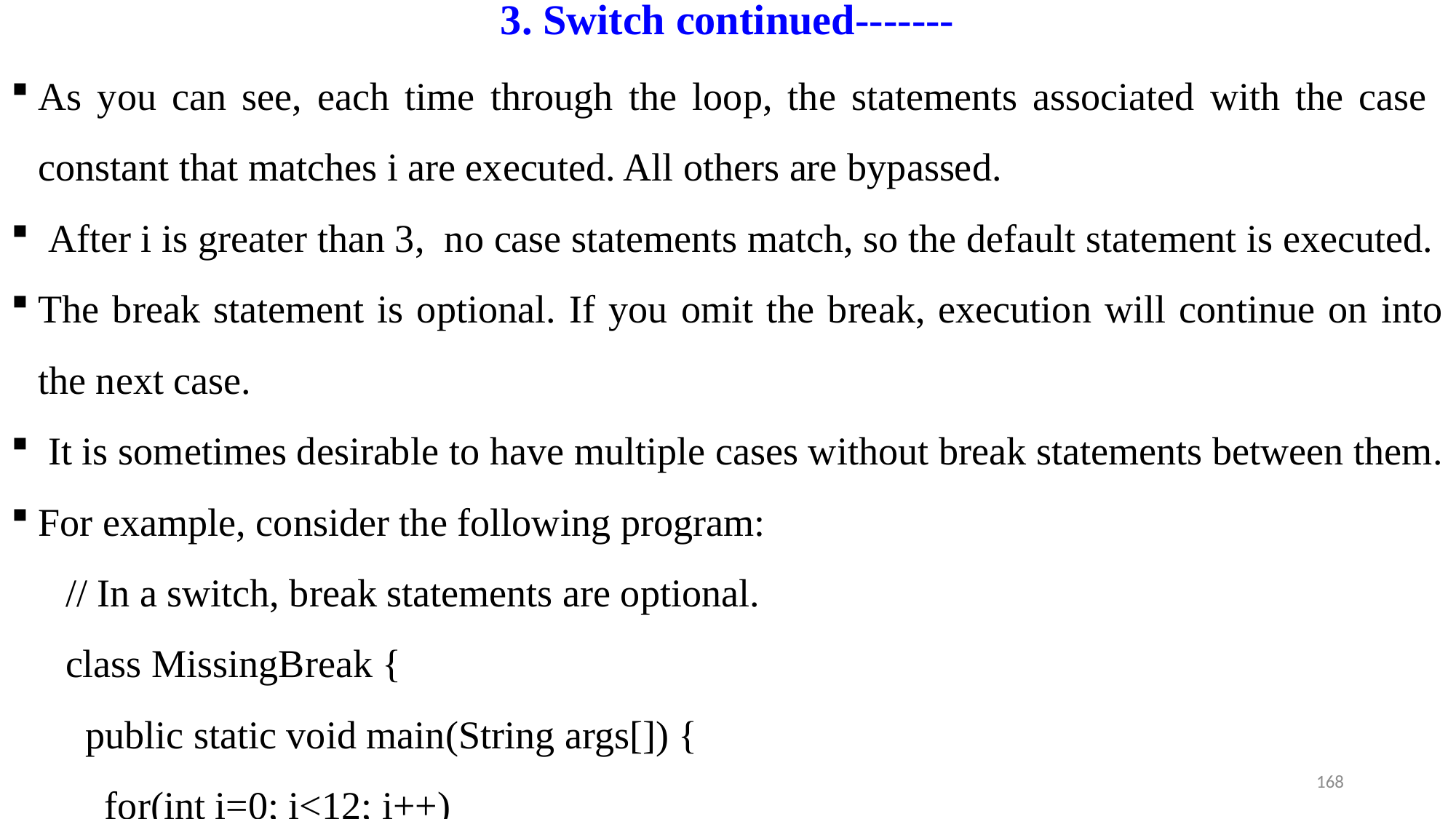

# 3. Switch continued-------
As you can see, each time through the loop, the statements associated with the case  constant that matches i are executed. All others are bypassed.
 After i is greater than 3,  no case statements match, so the default statement is executed.
The break statement is optional. If you omit the break, execution will continue on into the next case.
 It is sometimes desirable to have multiple cases without break statements between them.
For example, consider the following program:
// In a switch, break statements are optional.
class MissingBreak {
  public static void main(String args[]) {
    for(int i=0; i<12; i++)

168